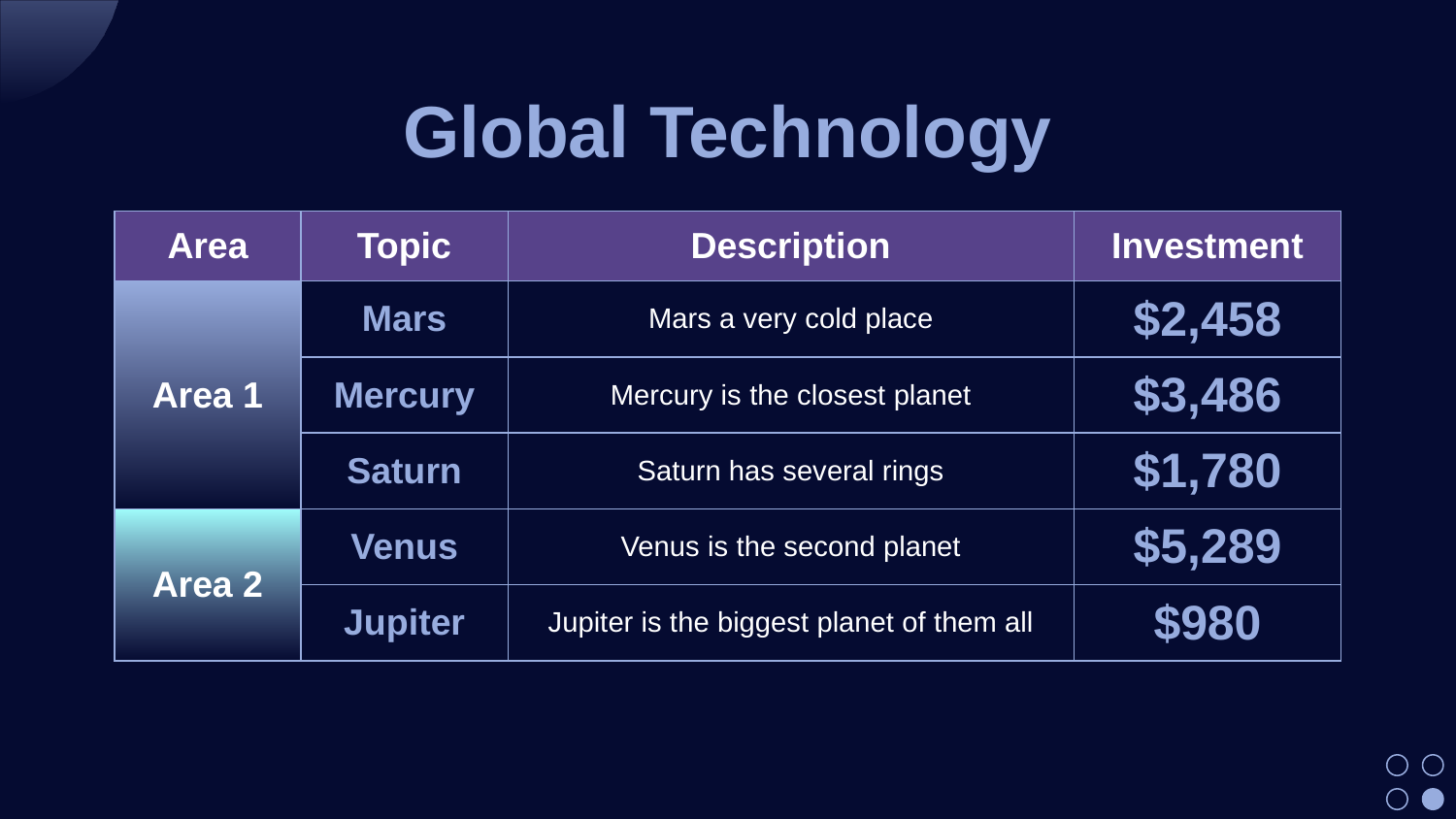

# Global Technology
| Area | Topic | Description | Investment |
| --- | --- | --- | --- |
| Area 1 | Mars | Mars a very cold place | $2,458 |
|  | Mercury | Mercury is the closest planet | $3,486 |
|  | Saturn | Saturn has several rings | $1,780 |
| Area 2 | Venus | Venus is the second planet | $5,289 |
|  | Jupiter | Jupiter is the biggest planet of them all | $980 |